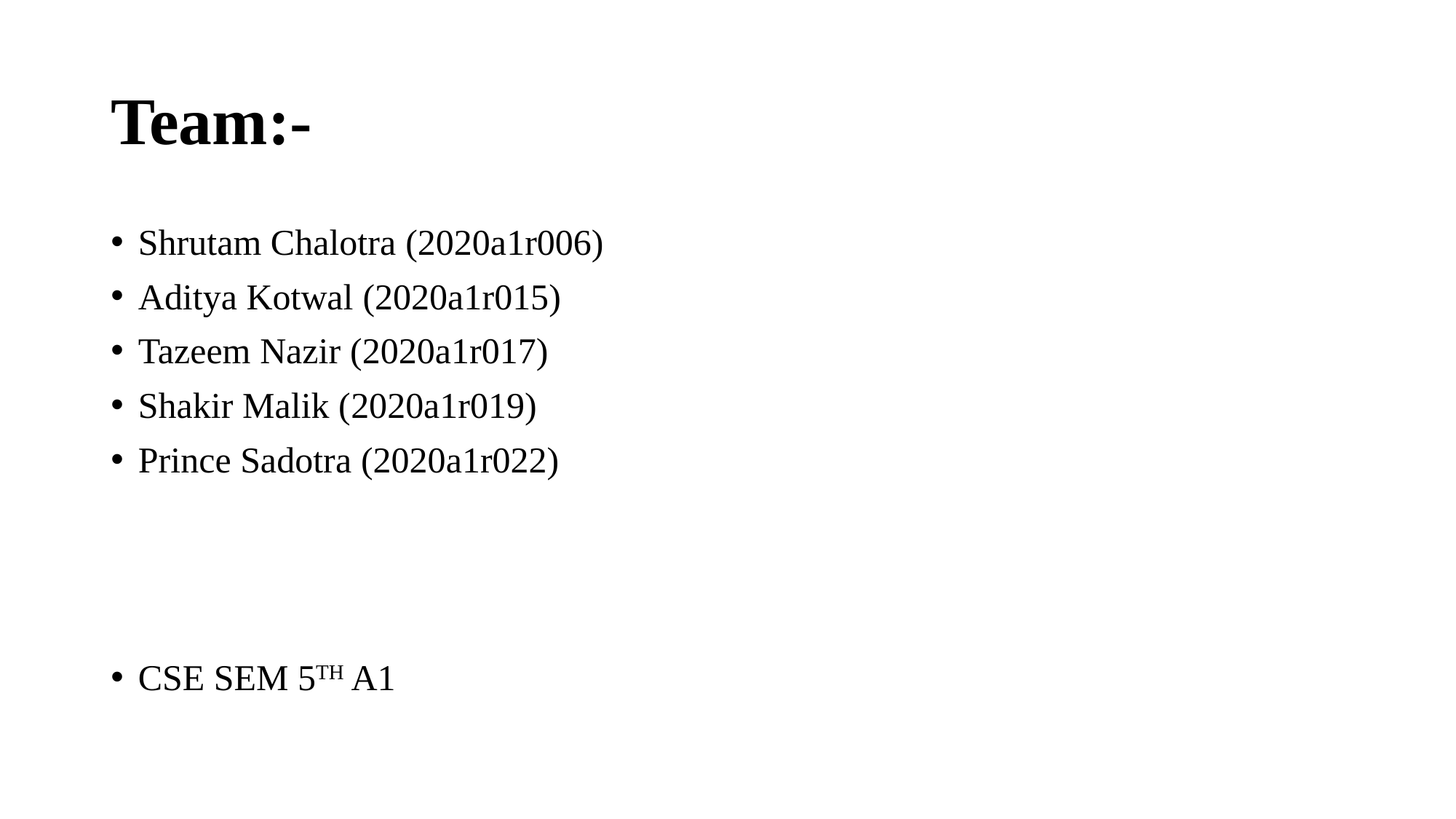

# Team:-
Shrutam Chalotra (2020a1r006)
Aditya Kotwal (2020a1r015)
Tazeem Nazir (2020a1r017)
Shakir Malik (2020a1r019)
Prince Sadotra (2020a1r022)

CSE SEM 5TH A1